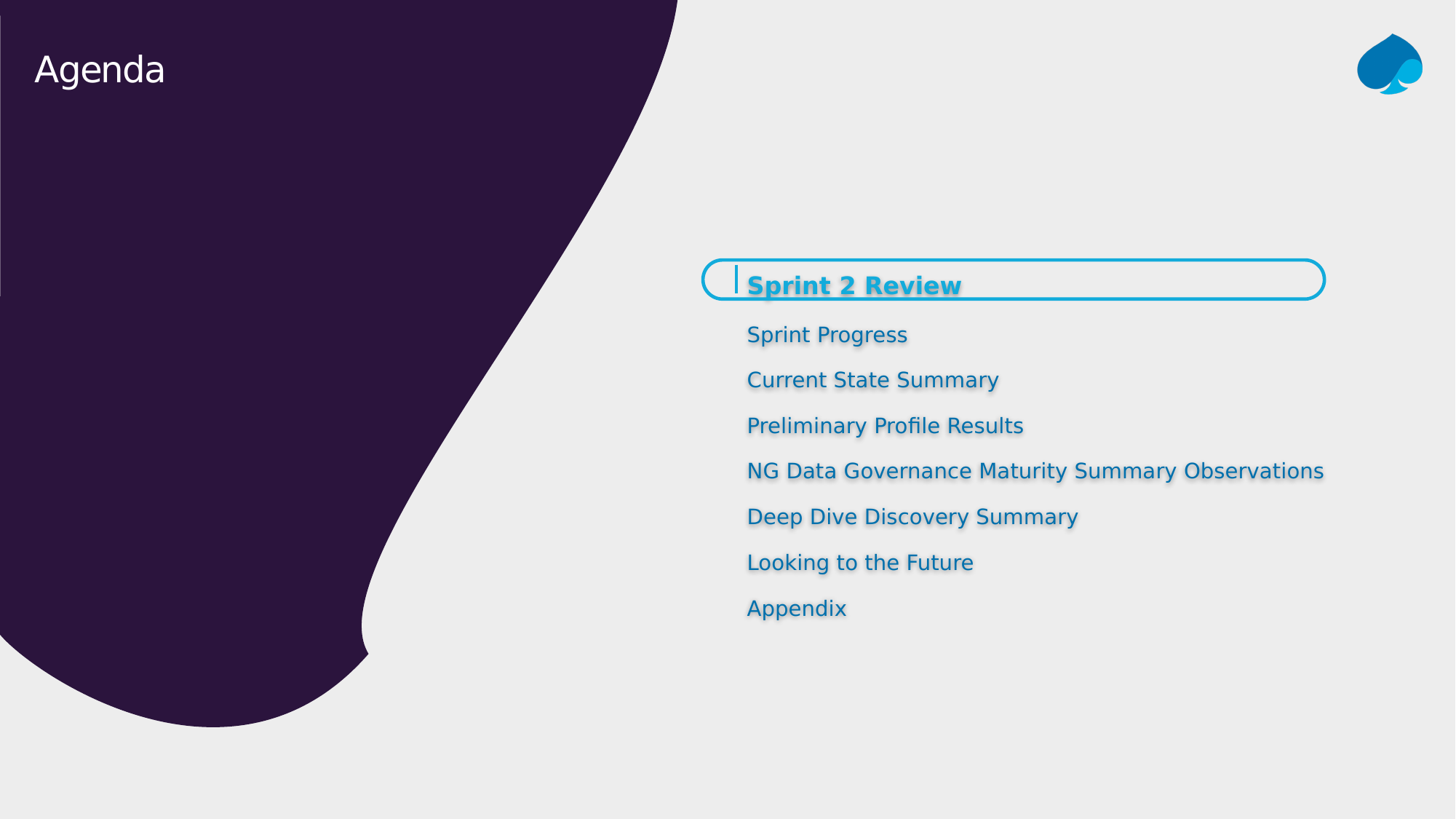

# Agenda
Sprint 2 Review
Sprint Progress
Current State Summary
Preliminary Profile Results
NG Data Governance Maturity Summary Observations
Deep Dive Discovery Summary
Looking to the Future
Appendix